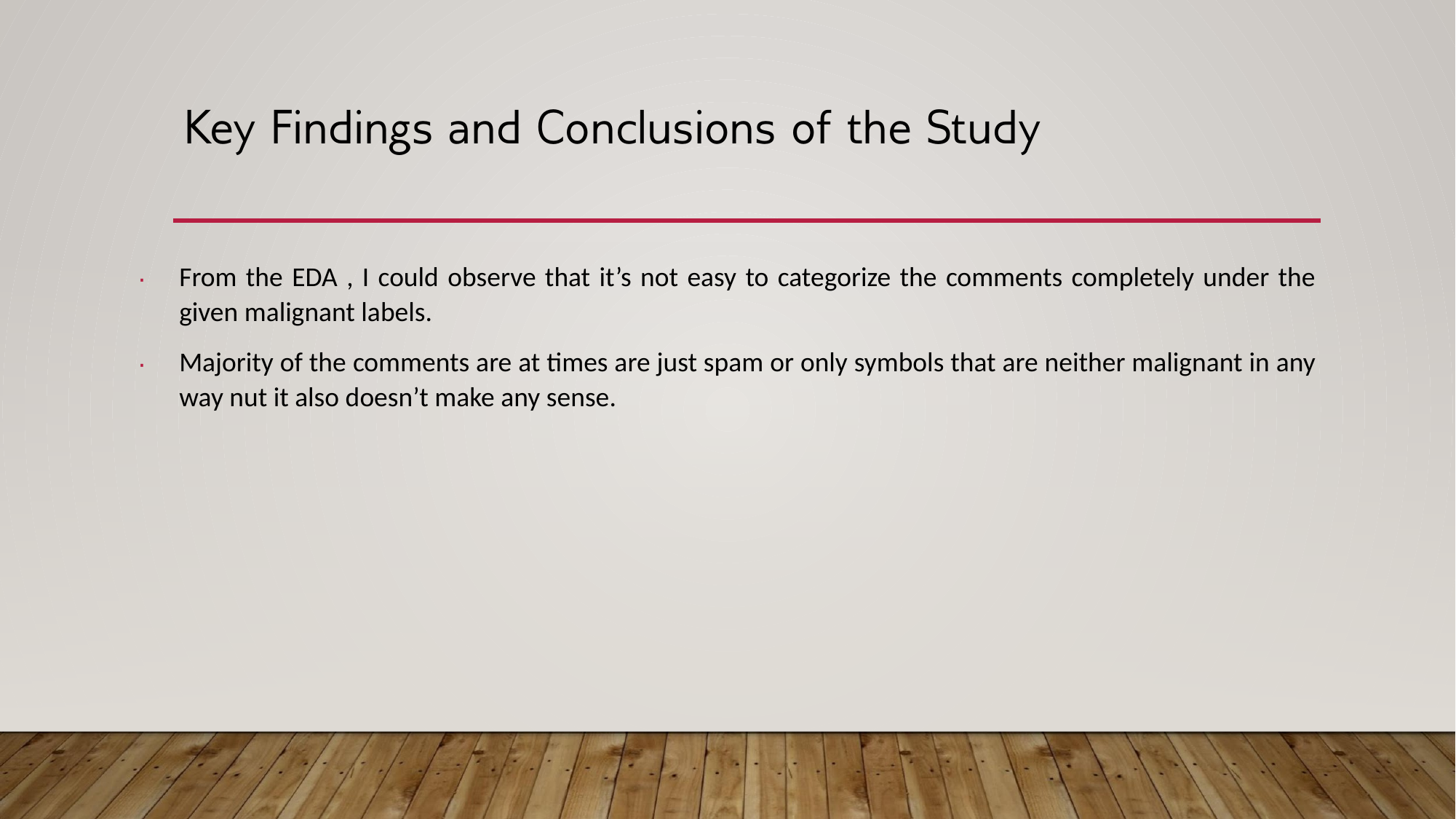

# Key Findings and Conclusions of the Study
From the EDA , I could observe that it’s not easy to categorize the comments completely under the given malignant labels.
Majority of the comments are at times are just spam or only symbols that are neither malignant in any way nut it also doesn’t make any sense.